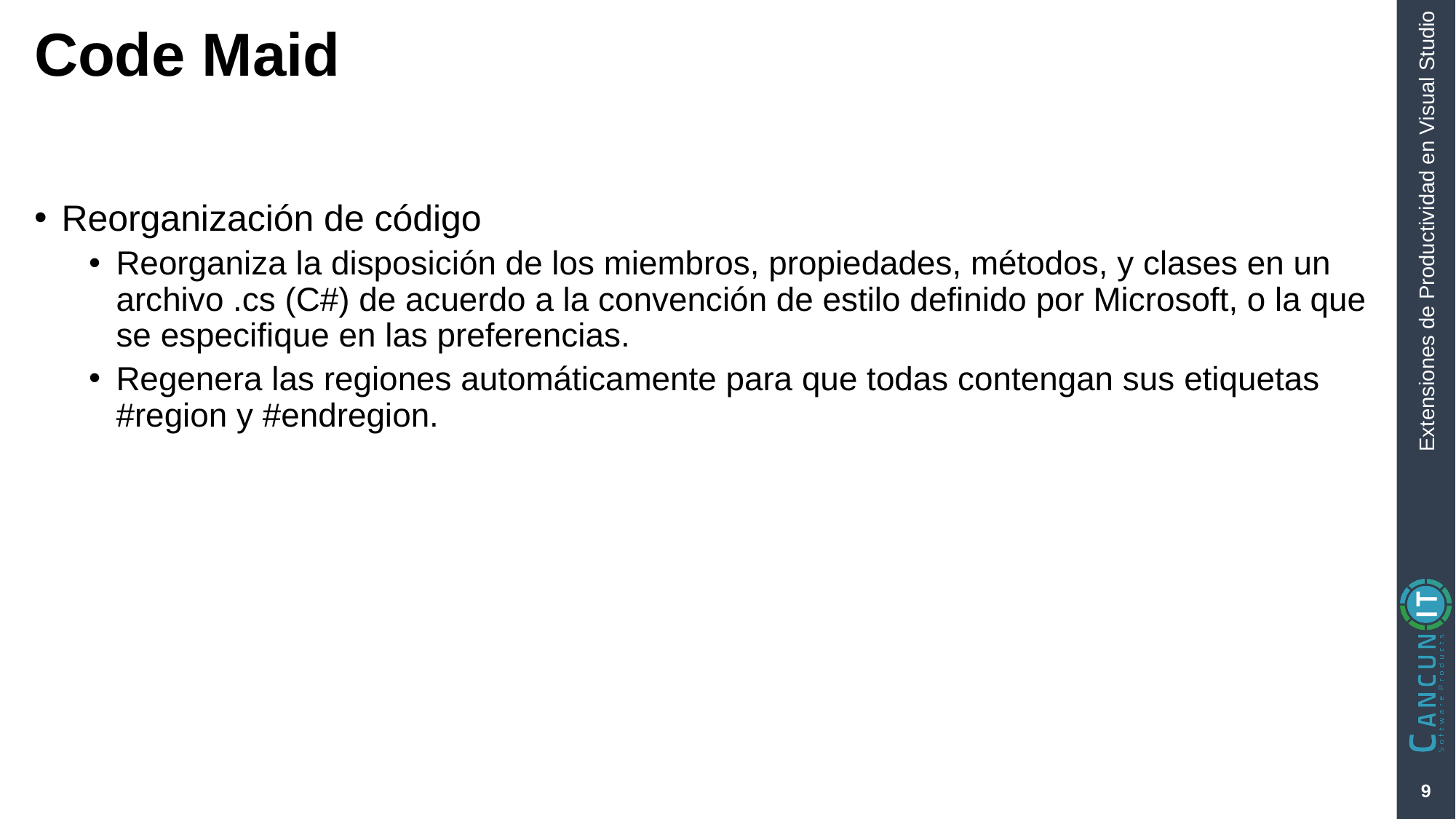

# Code Maid
Reorganización de código
Reorganiza la disposición de los miembros, propiedades, métodos, y clases en un archivo .cs (C#) de acuerdo a la convención de estilo definido por Microsoft, o la que se especifique en las preferencias.
Regenera las regiones automáticamente para que todas contengan sus etiquetas #region y #endregion.
9